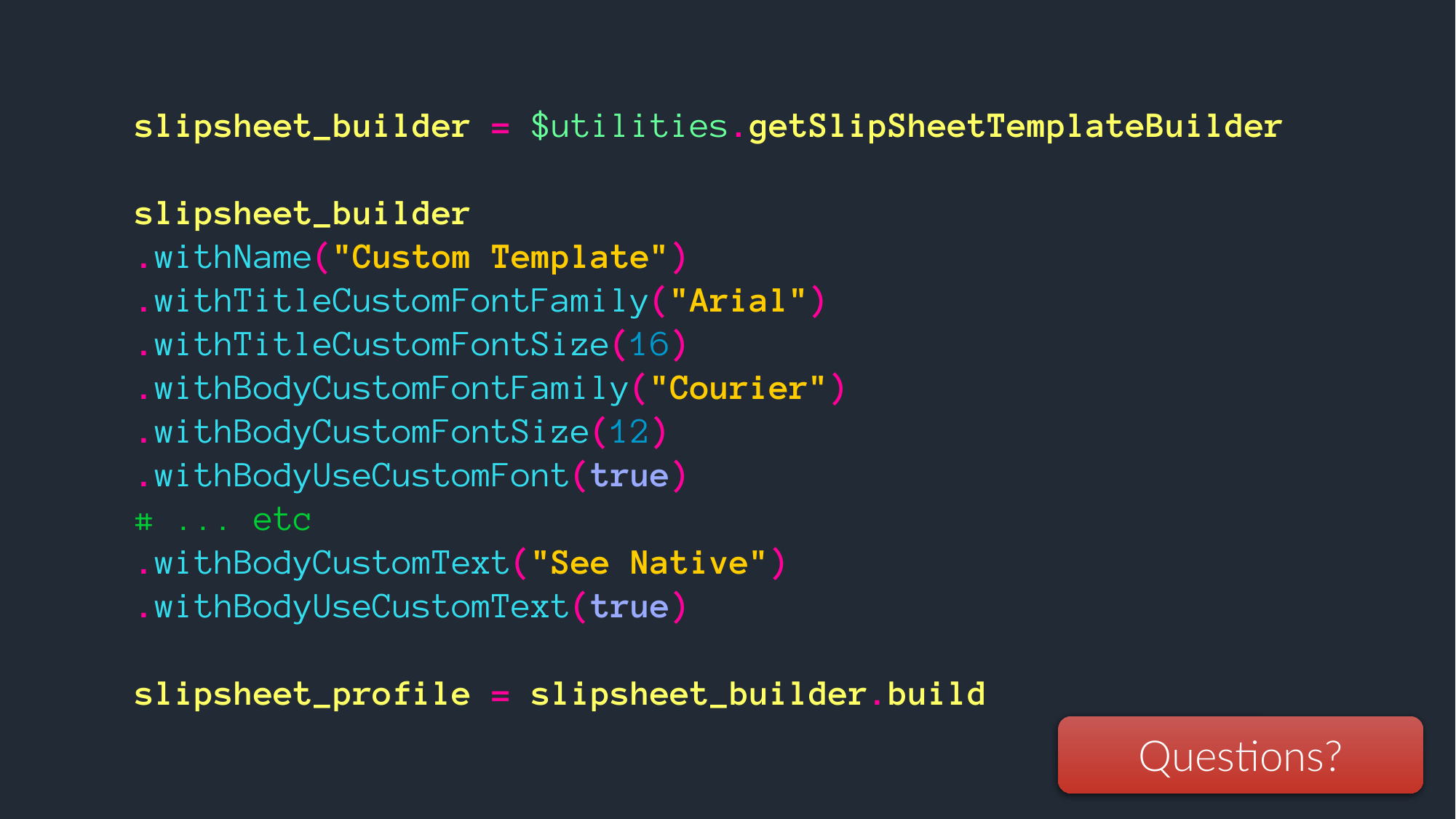

slipsheet_builder = $utilities.getSlipSheetTemplateBuilder

slipsheet_builder
.withName("Custom Template")
.withTitleCustomFontFamily("Arial")
.withTitleCustomFontSize(16)
.withBodyCustomFontFamily("Courier")
.withBodyCustomFontSize(12)
.withBodyUseCustomFont(true)
# ... etc
.withBodyCustomText("See Native")
.withBodyUseCustomText(true)

slipsheet_profile = slipsheet_builder.build
Questions?